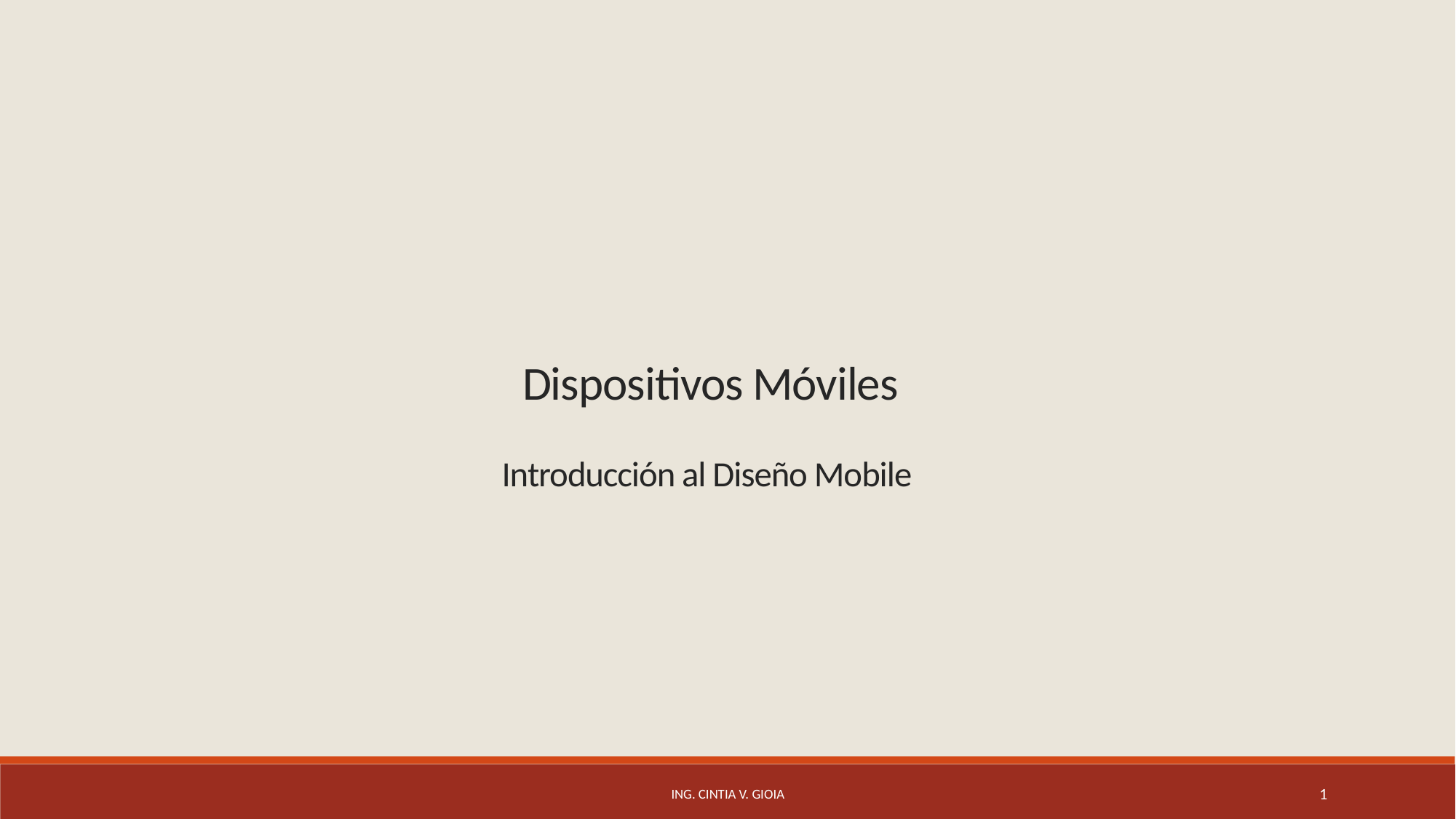

# Dispositivos Móviles Introducción al Diseño Mobile

Ing. Cintia V. Gioia
1